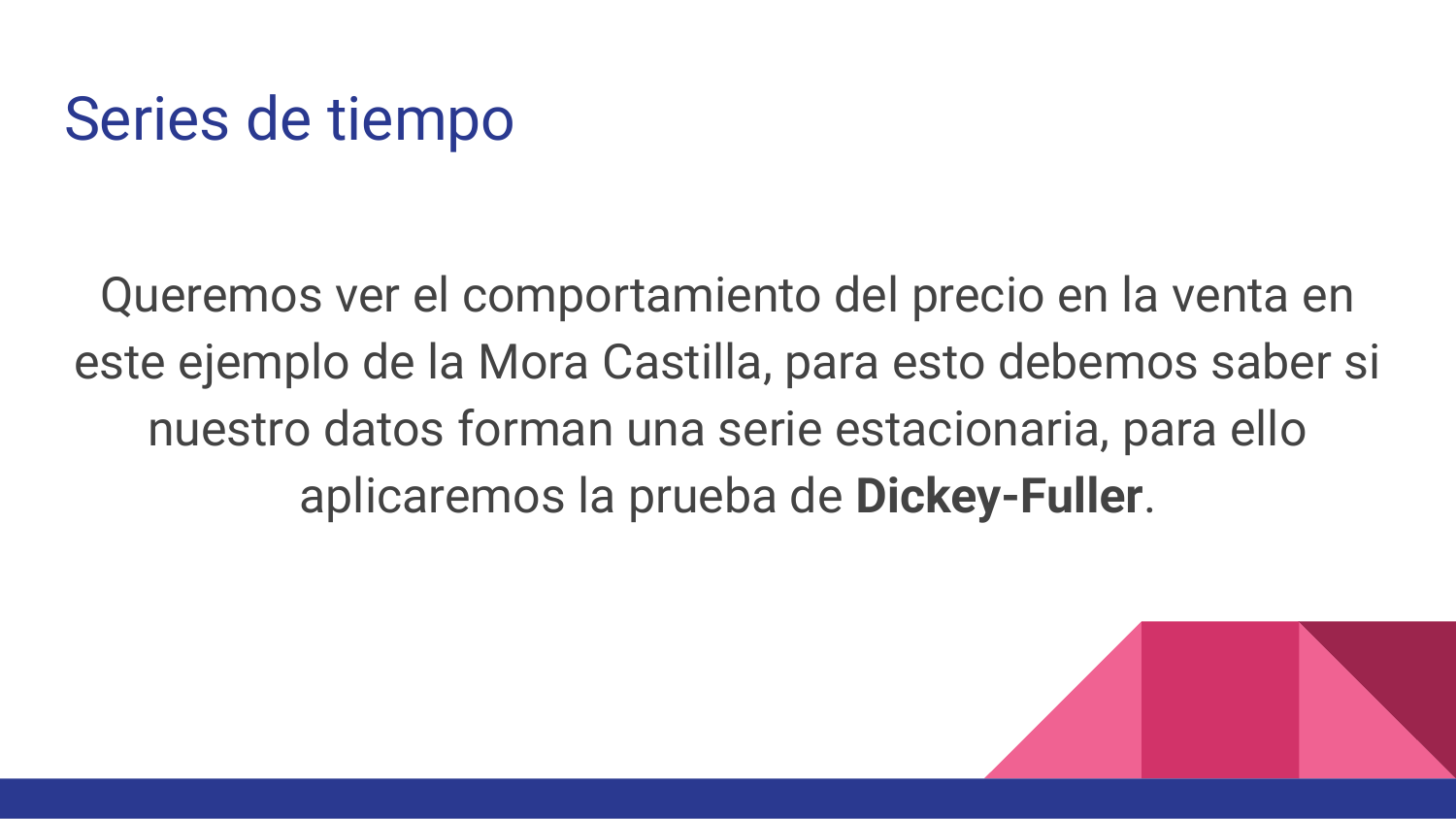

# Series de tiempo
Queremos ver el comportamiento del precio en la venta en este ejemplo de la Mora Castilla, para esto debemos saber si nuestro datos forman una serie estacionaria, para ello aplicaremos la prueba de Dickey-Fuller.